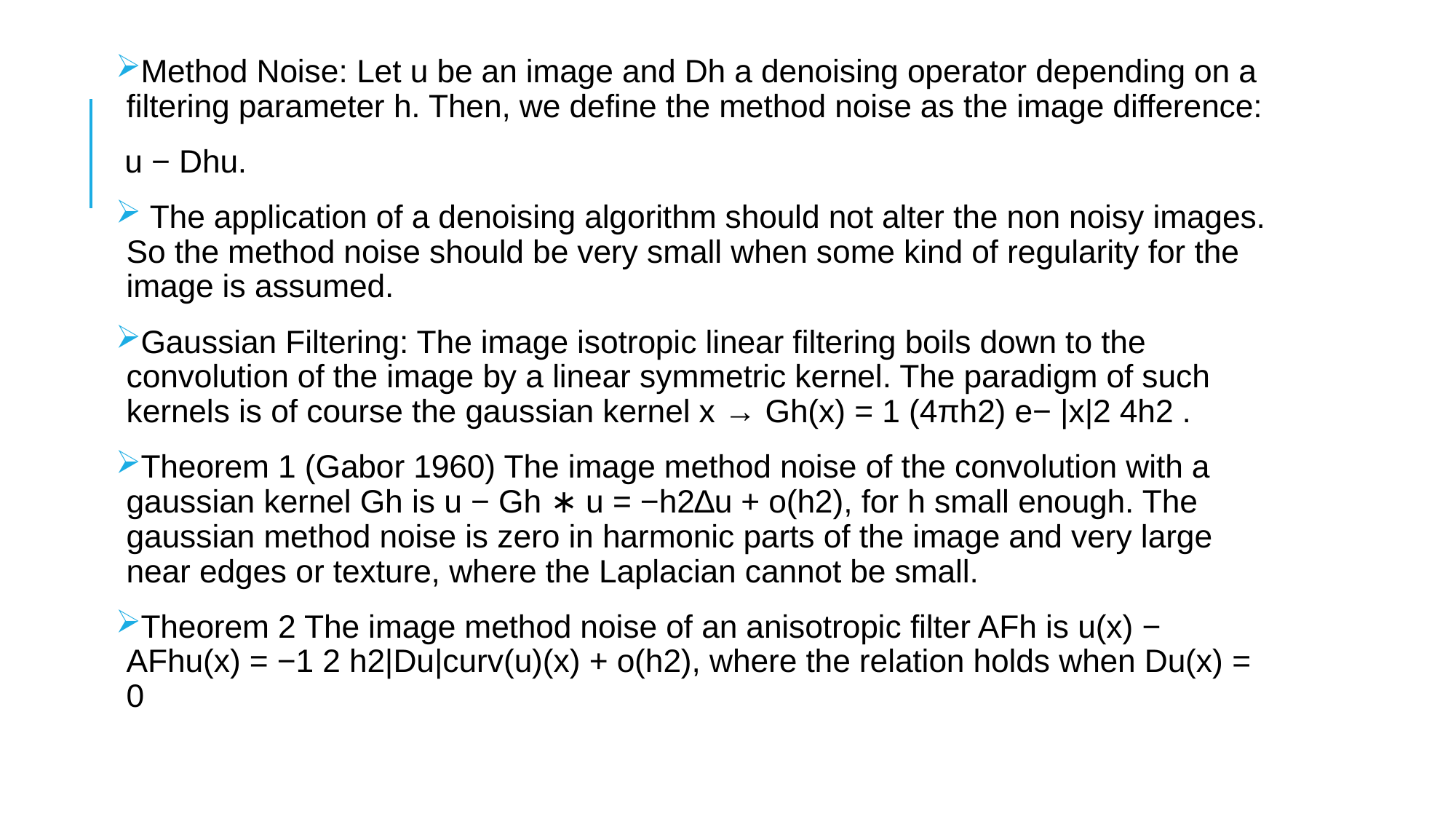

Method Noise: Let u be an image and Dh a denoising operator depending on a filtering parameter h. Then, we define the method noise as the image difference:
 u − Dhu.
 The application of a denoising algorithm should not alter the non noisy images. So the method noise should be very small when some kind of regularity for the image is assumed.
Gaussian Filtering: The image isotropic linear filtering boils down to the convolution of the image by a linear symmetric kernel. The paradigm of such kernels is of course the gaussian kernel x → Gh(x) = 1 (4πh2) e− |x|2 4h2 .
Theorem 1 (Gabor 1960) The image method noise of the convolution with a gaussian kernel Gh is u − Gh ∗ u = −h2∆u + o(h2), for h small enough. The gaussian method noise is zero in harmonic parts of the image and very large near edges or texture, where the Laplacian cannot be small.
Theorem 2 The image method noise of an anisotropic filter AFh is u(x) − AFhu(x) = −1 2 h2|Du|curv(u)(x) + o(h2), where the relation holds when Du(x) = 0